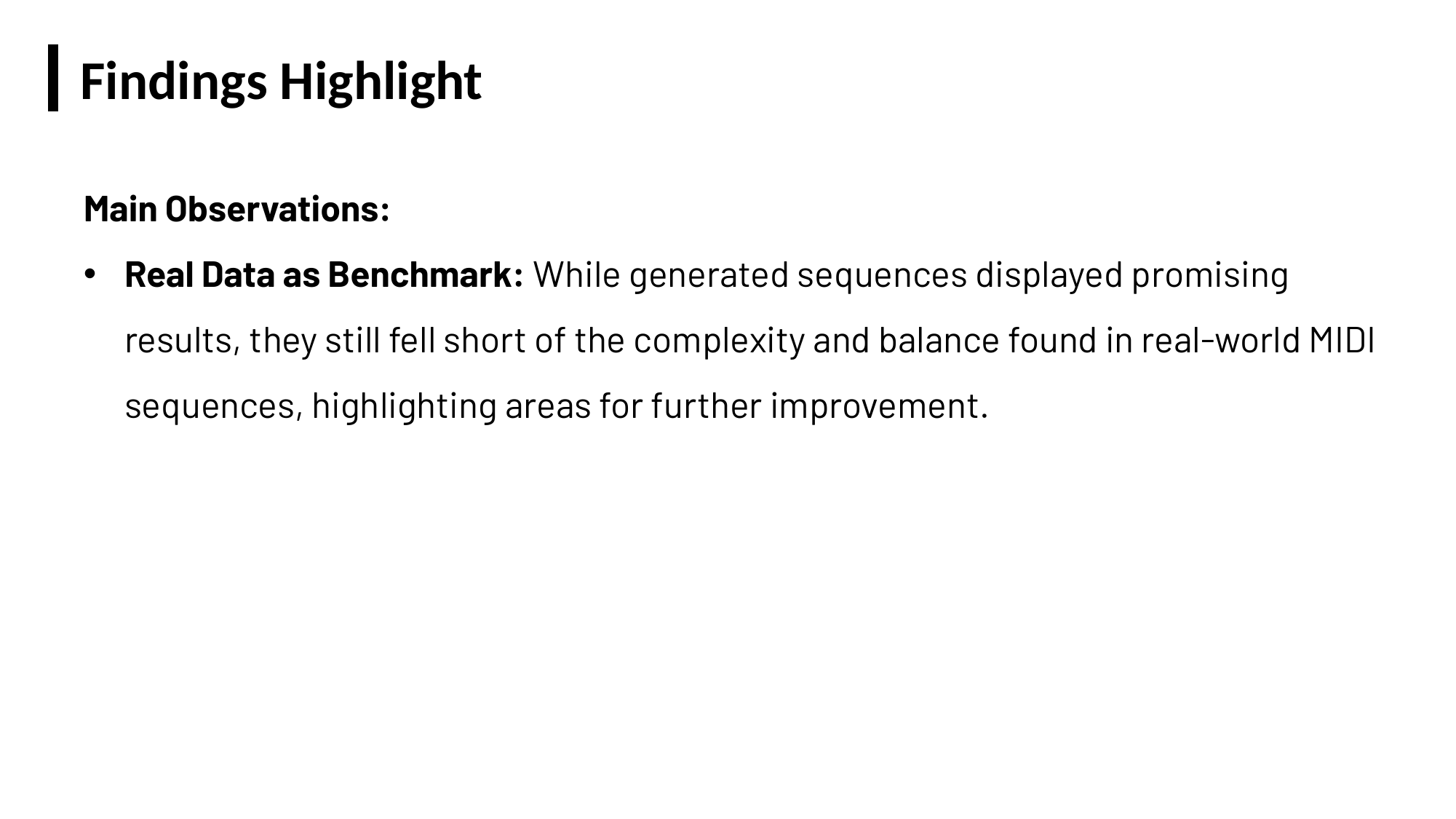

Findings Highlight

Main Observations:
Real Data as Benchmark: While generated sequences displayed promising results, they still fell short of the complexity and balance found in real-world MIDI sequences, highlighting areas for further improvement.